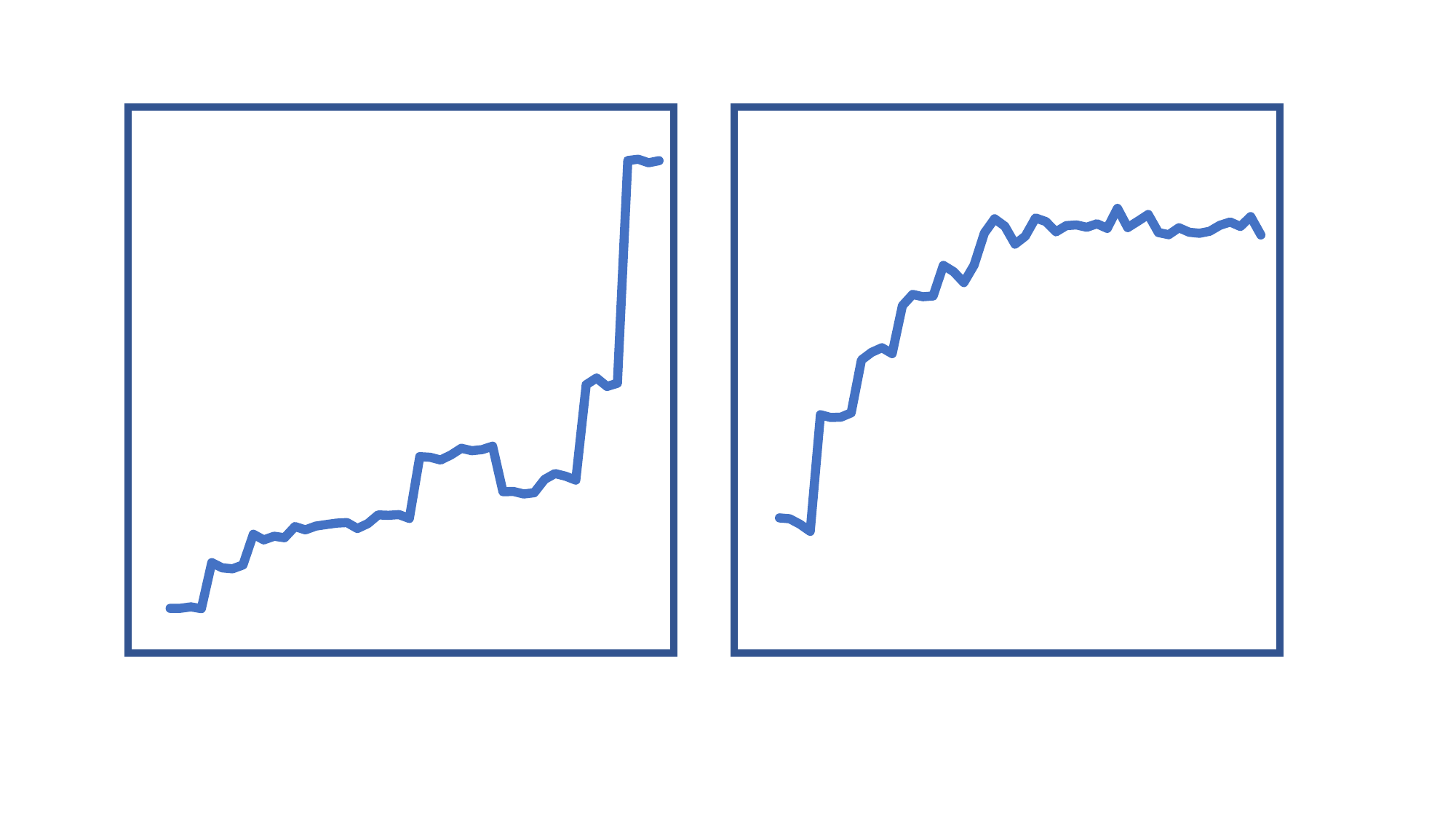

### Chart

| Category | grow stable |
|---|---|

### Chart

| Category | Grow seas |
|---|---|